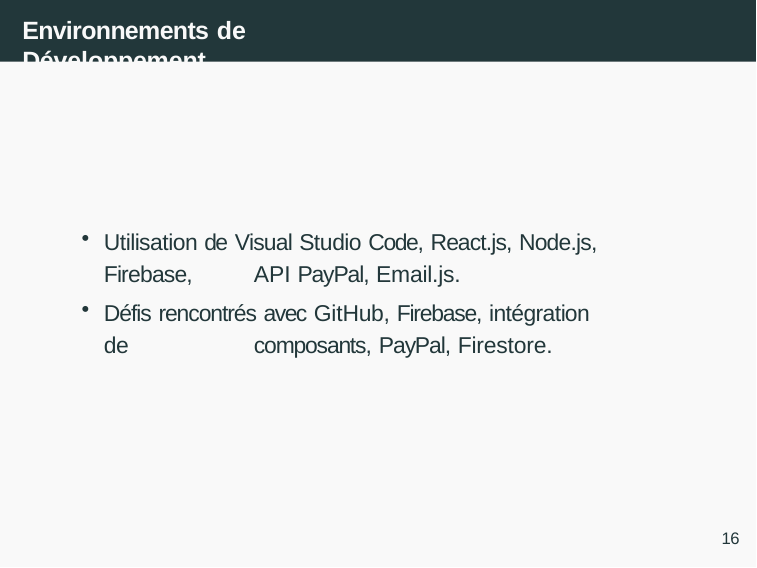

# Environnements de Développement
Utilisation de Visual Studio Code, React.js, Node.js, Firebase, 	API PayPal, Email.js.
Défis rencontrés avec GitHub, Firebase, intégration de 	composants, PayPal, Firestore.
16